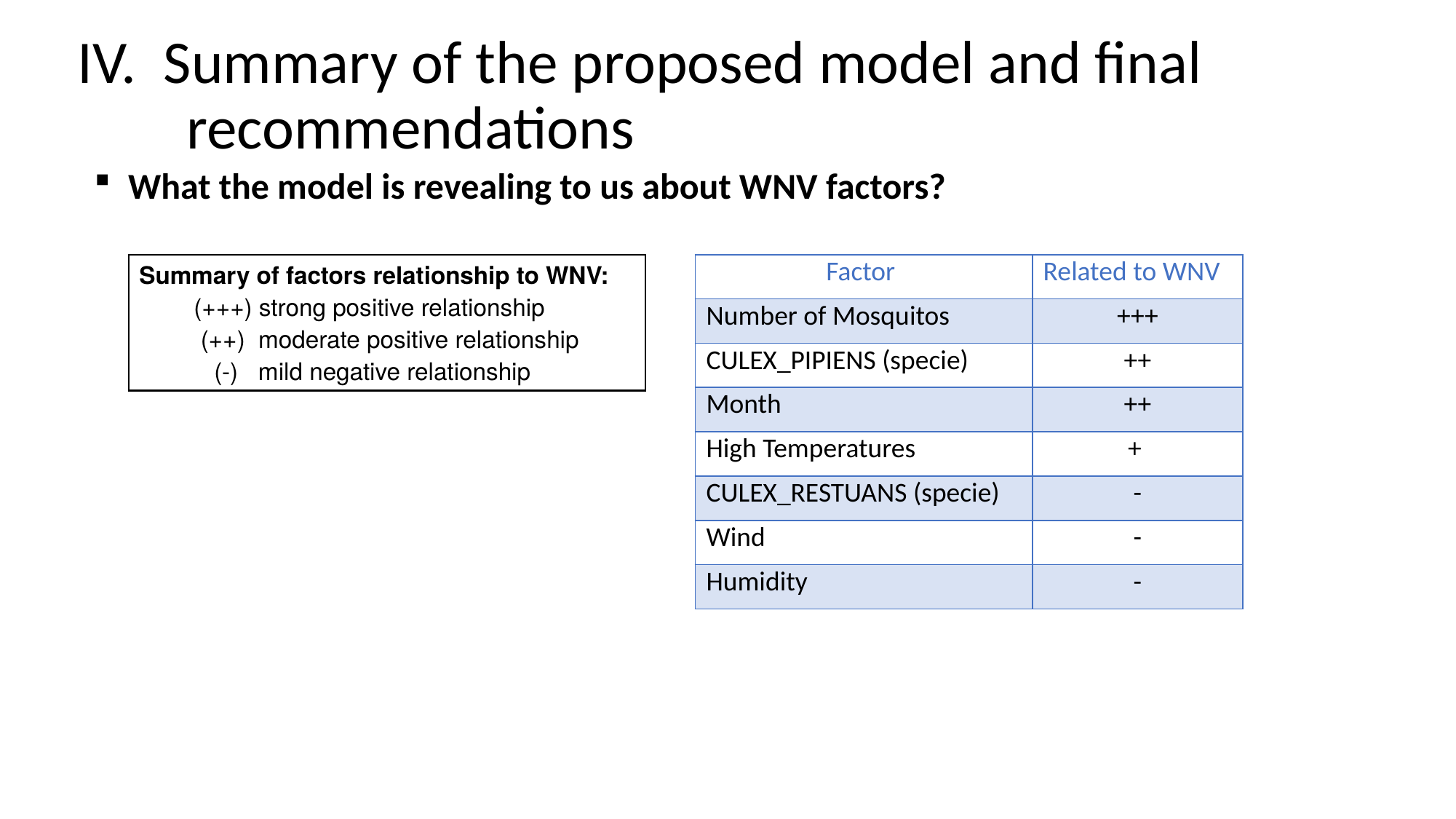

IV.  Summary of the proposed model and final
        recommendations
 What the model is revealing to us about WNV factors?
Summary of factors relationship to WNV:
(+++) strong positive relationship
 (++)  moderate positive relationship
   (-)   mild negative relationship
| Factor | Related to WNV |
| --- | --- |
| Number of Mosquitos | +++ |
| CULEX\_PIPIENS (specie) | ++ |
| Month | ++ |
| High Temperatures | + |
| CULEX\_RESTUANS (specie) | - |
| Wind | - |
| Humidity | - |